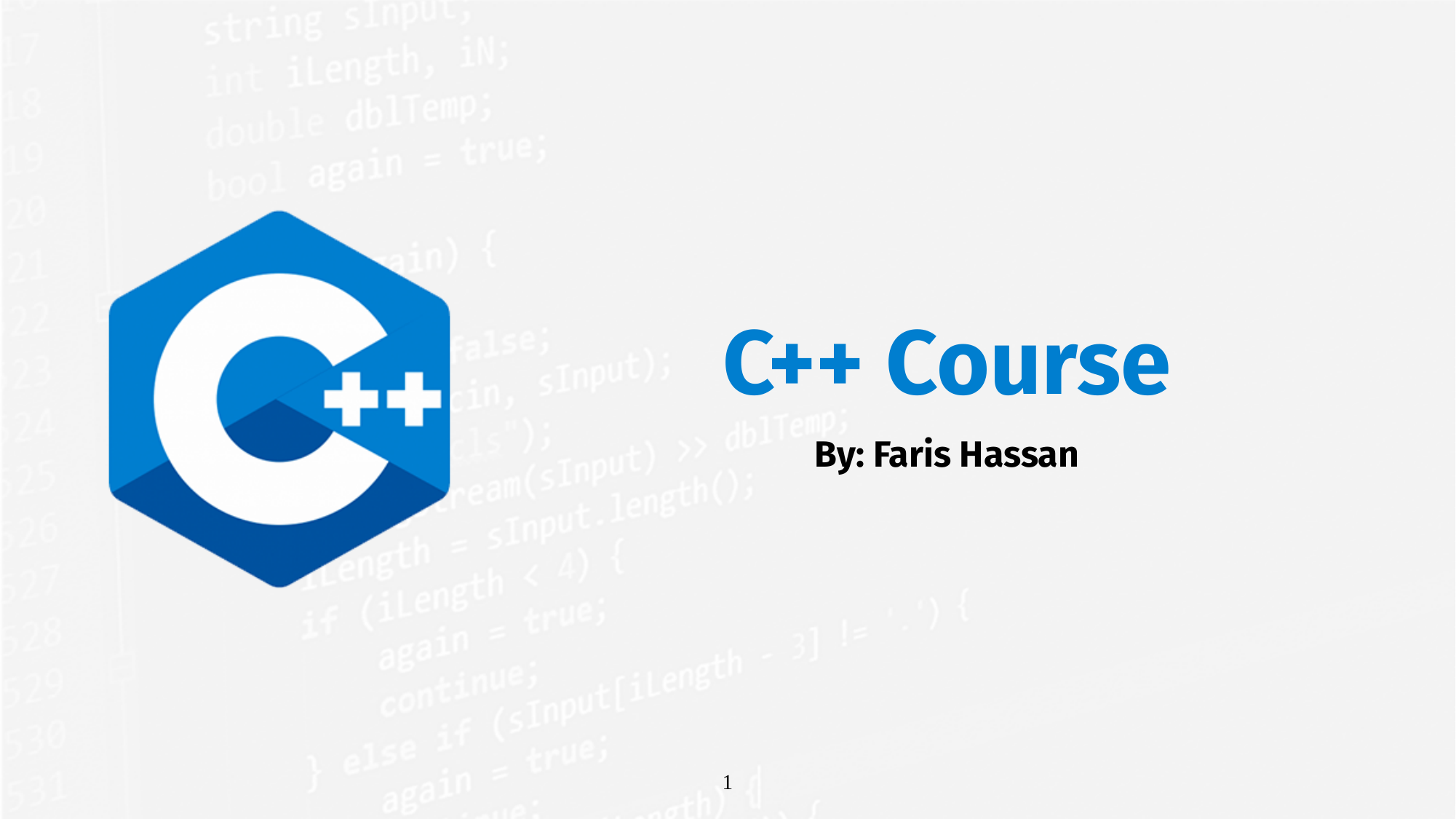

# C++ Course
By: Faris Hassan
1